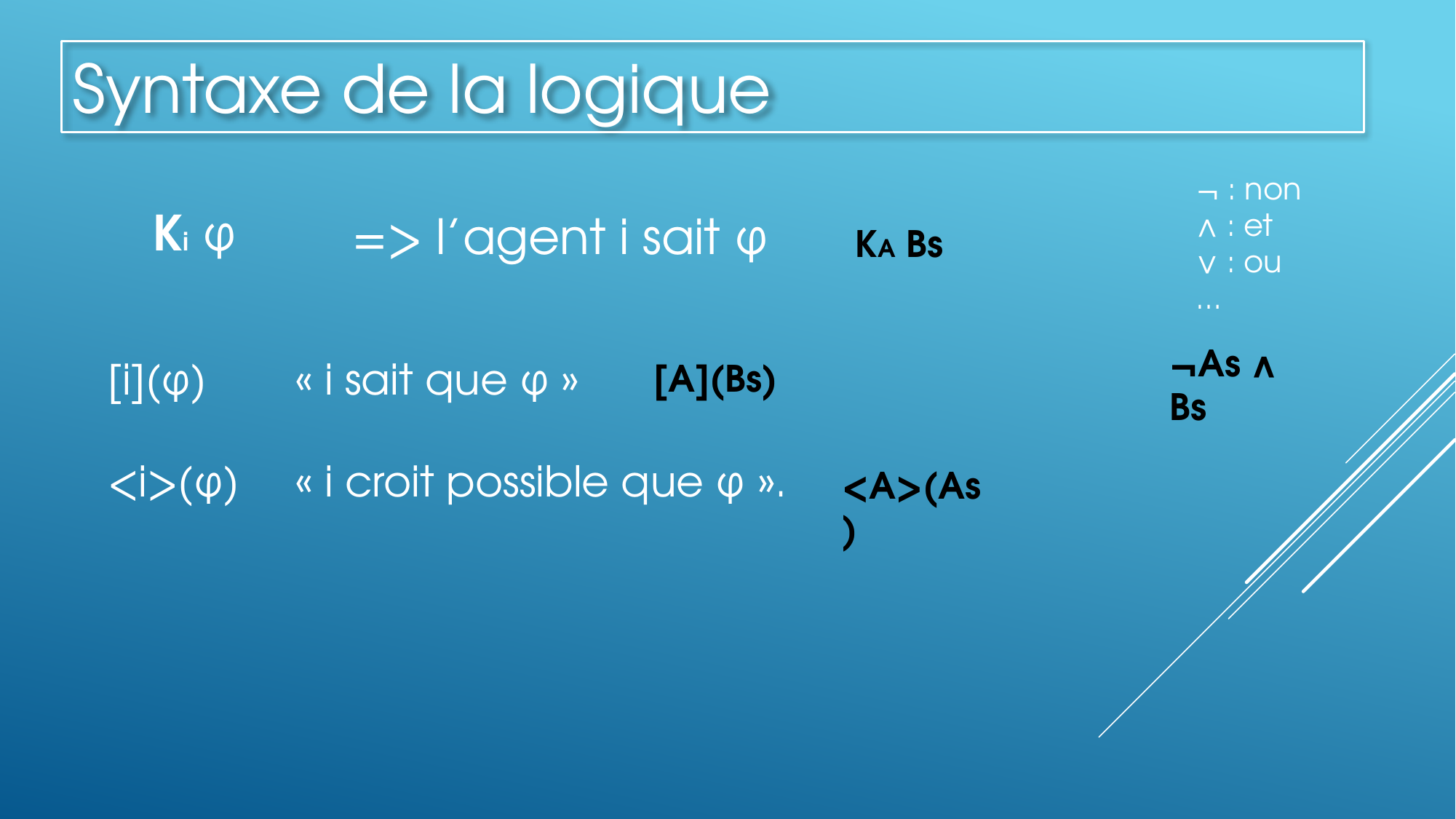

Syntaxe de la logique
¬ : non
∧ : et
∨ : ou
…
Ki φ
=> l’agent i sait φ
KA Bs
¬As ∧ Bs
« i sait que φ »

« i croit possible que φ ».
[i](φ)

<i>(φ)
[A](Bs)
<A>(As)